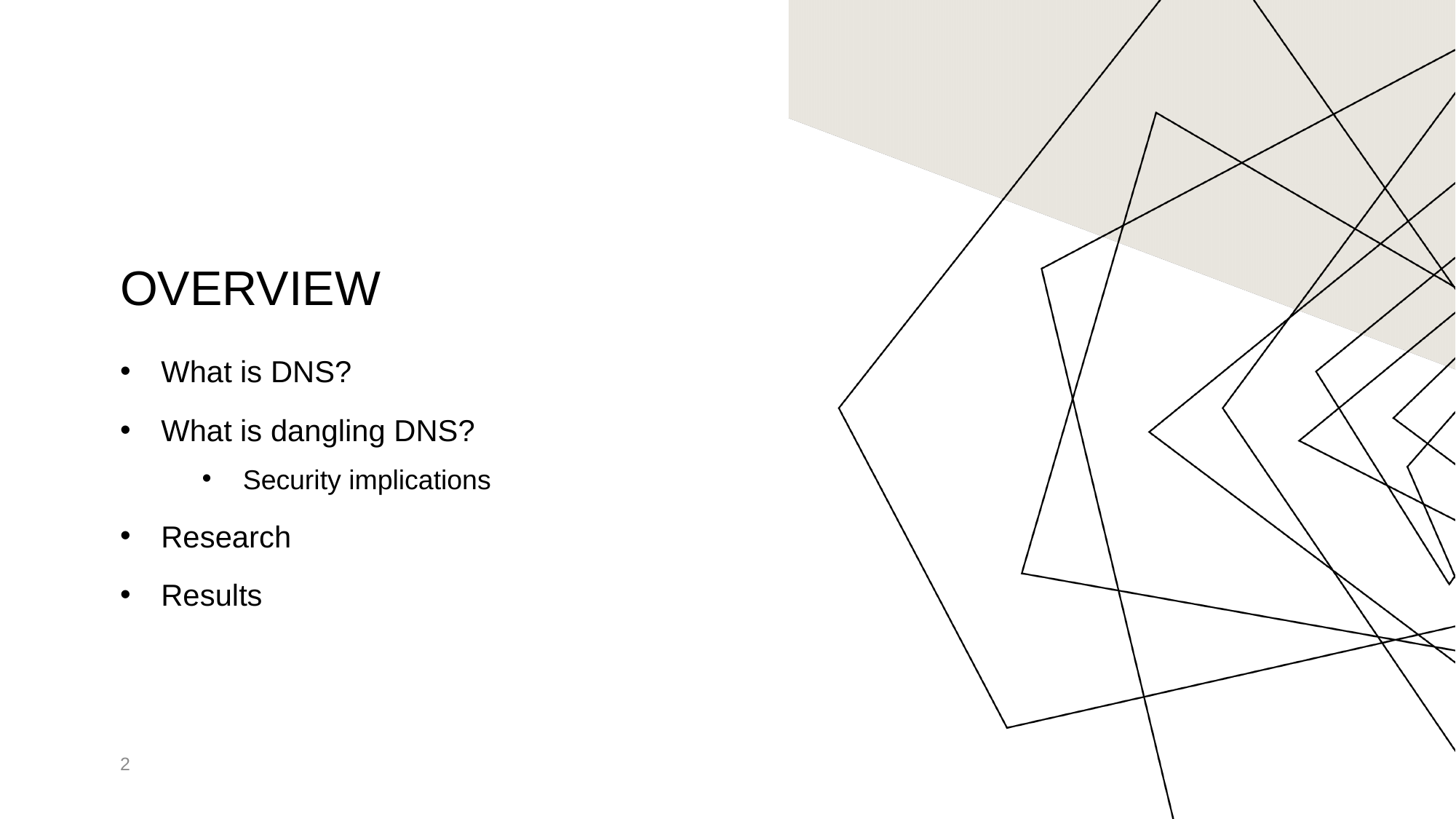

# Overview
What is DNS?
What is dangling DNS?
Security implications
Research
Results
2